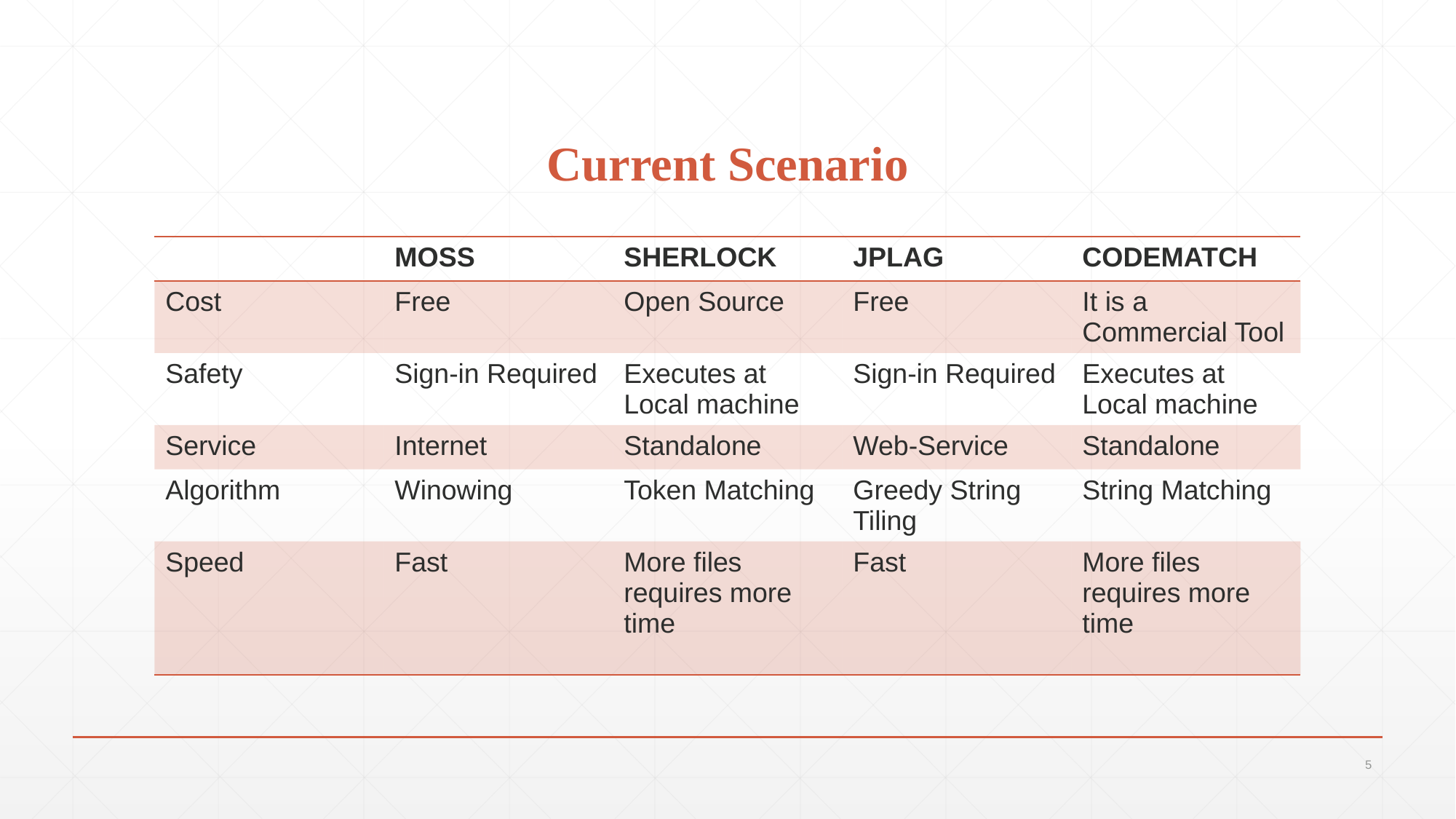

# Current Scenario
|  | MOSS | SHERLOCK | JPLAG | CODEMATCH |
| --- | --- | --- | --- | --- |
| Cost | Free | Open Source | Free | It is a Commercial Tool |
| Safety | Sign-in Required | Executes at Local machine | Sign-in Required | Executes at Local machine |
| Service | Internet | Standalone | Web-Service | Standalone |
| Algorithm | Winowing | Token Matching | Greedy String Tiling | String Matching |
| Speed | Fast | More files requires more time | Fast | More files requires more time |
5